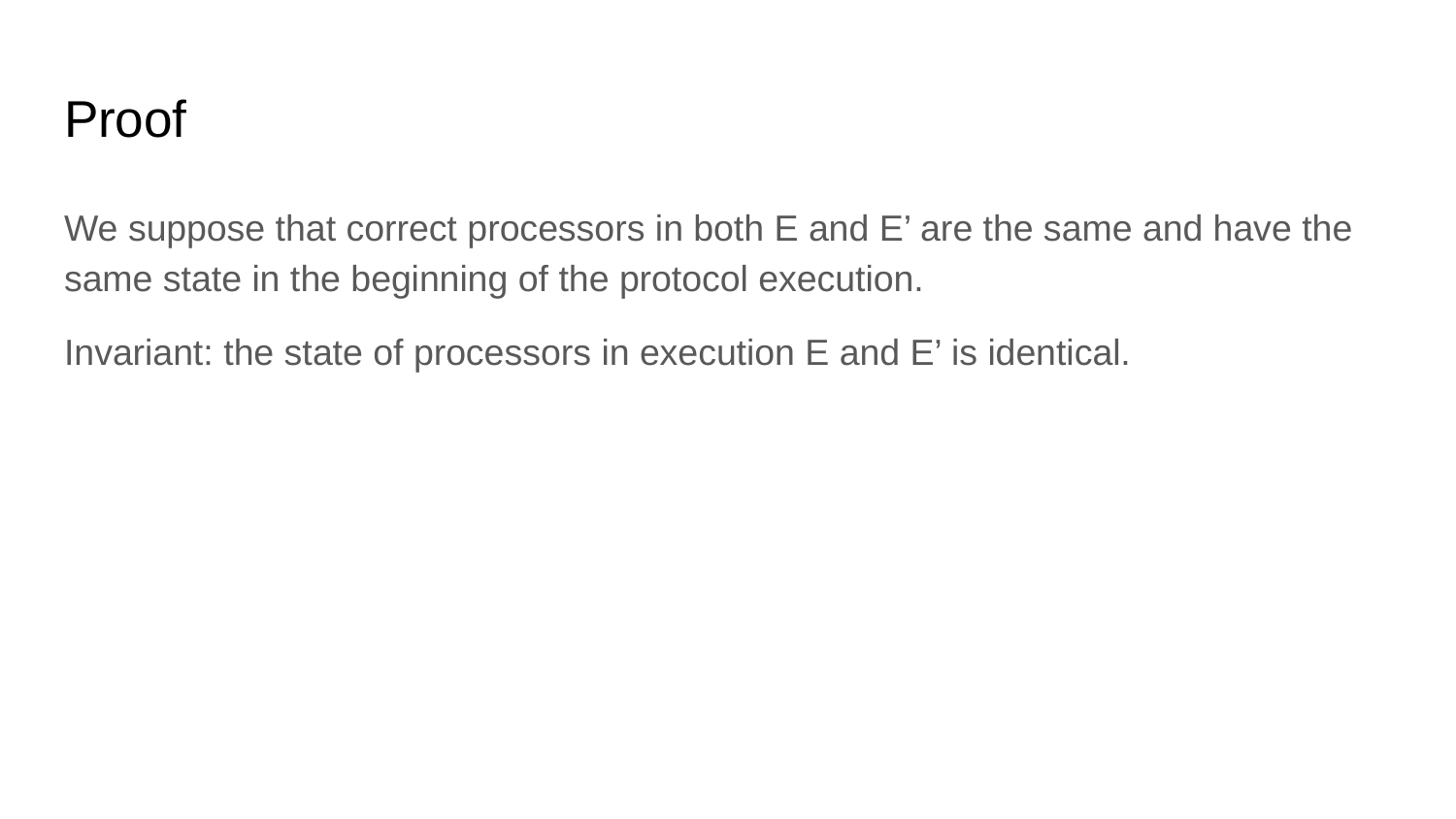

# Proof
We suppose that correct processors in both E and E’ are the same and have the same state in the beginning of the protocol execution.
Invariant: the state of processors in execution E and E’ is identical.